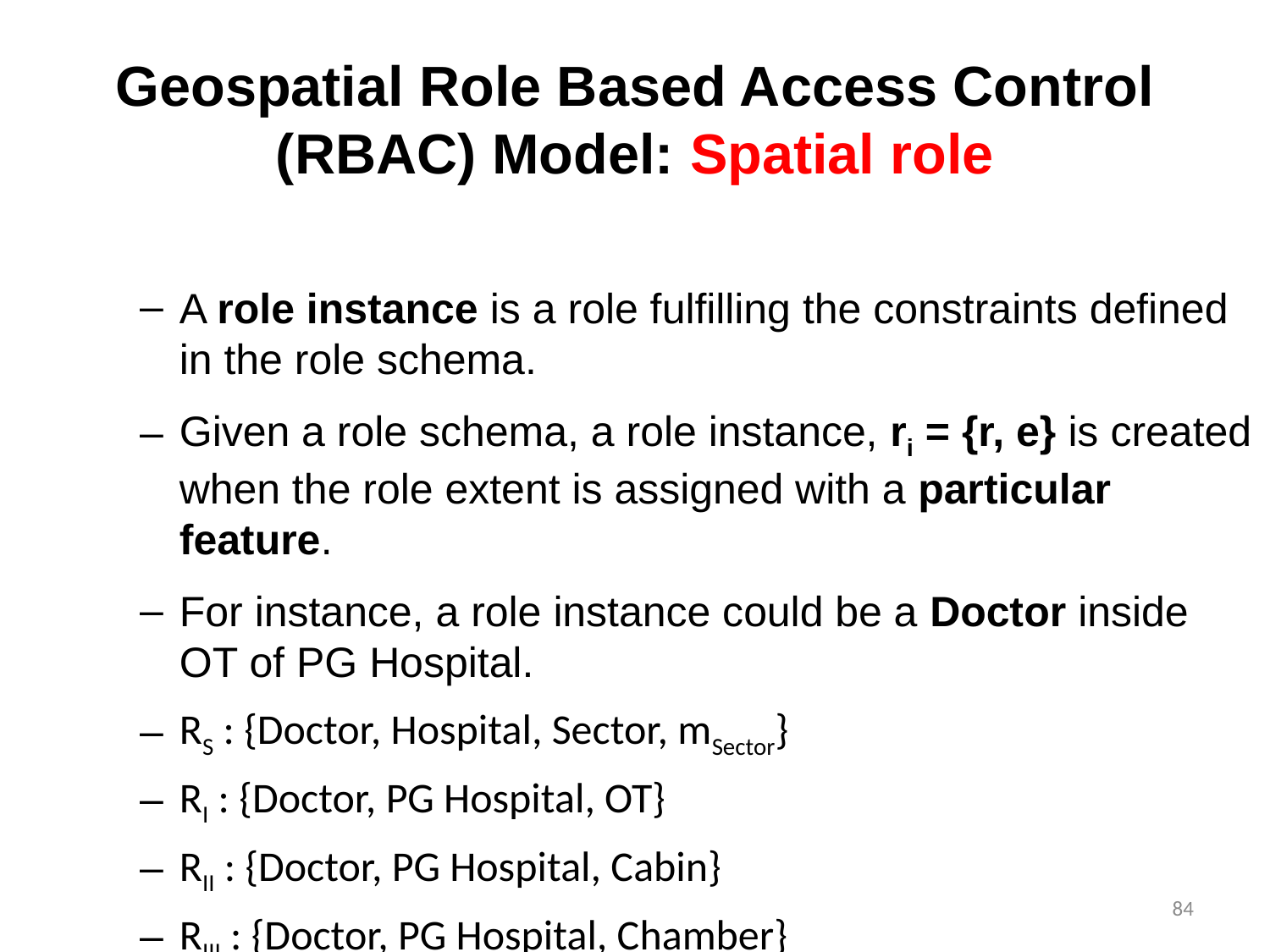

# Geospatial Role Based Access Control (RBAC) Model: Spatial role
A role instance is a role fulfilling the constraints defined in the role schema.
Given a role schema, a role instance, ri = {r, e} is created when the role extent is assigned with a particular feature.
For instance, a role instance could be a Doctor inside OT of PG Hospital.
RS : {Doctor, Hospital, Sector, mSector}
RI : {Doctor, PG Hospital, OT}
RII : {Doctor, PG Hospital, Cabin}
RIII : {Doctor, PG Hospital, Chamber}
84